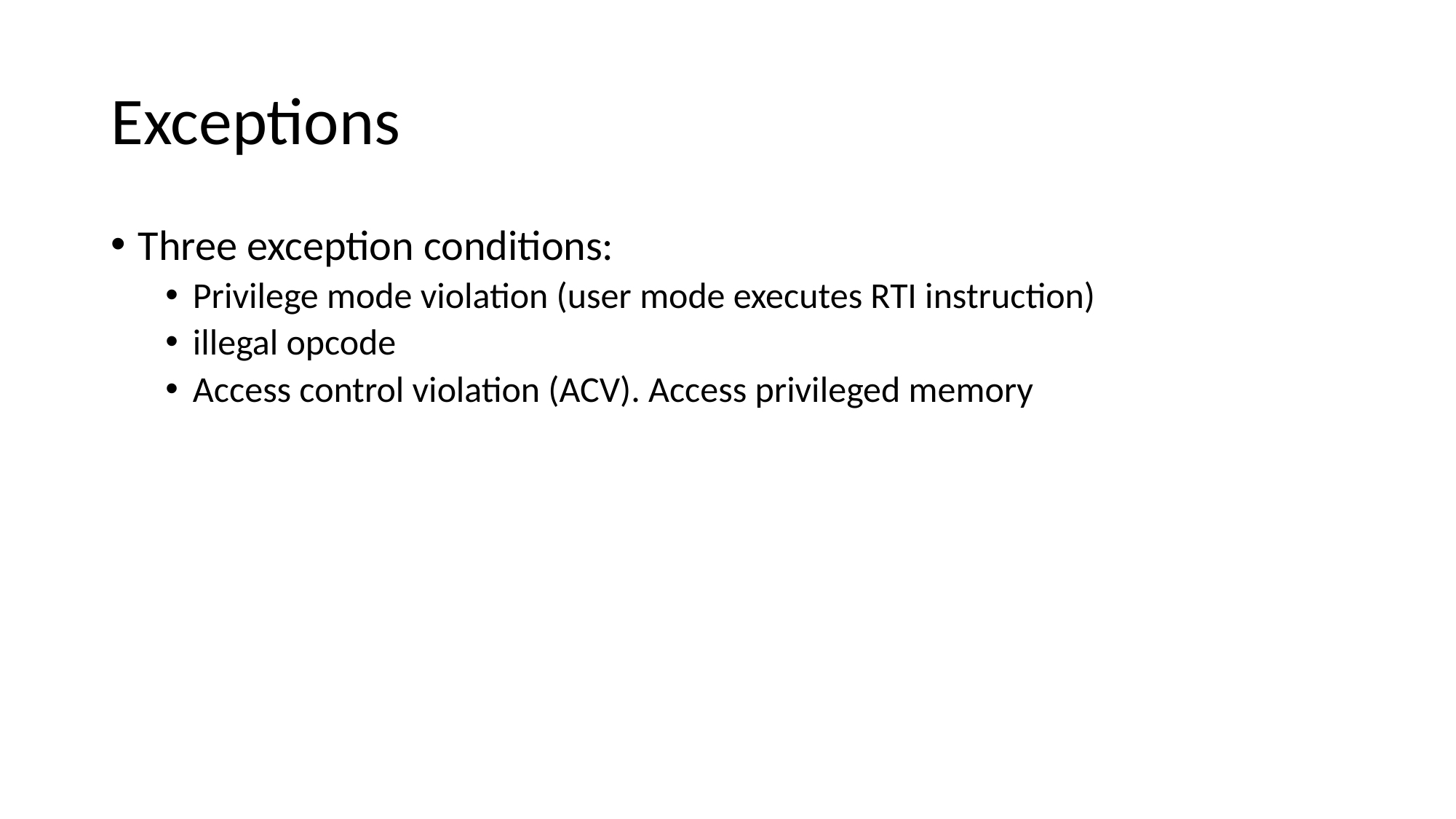

# Exceptions
Three exception conditions:
Privilege mode violation (user mode executes RTI instruction)
illegal opcode
Access control violation (ACV). Access privileged memory